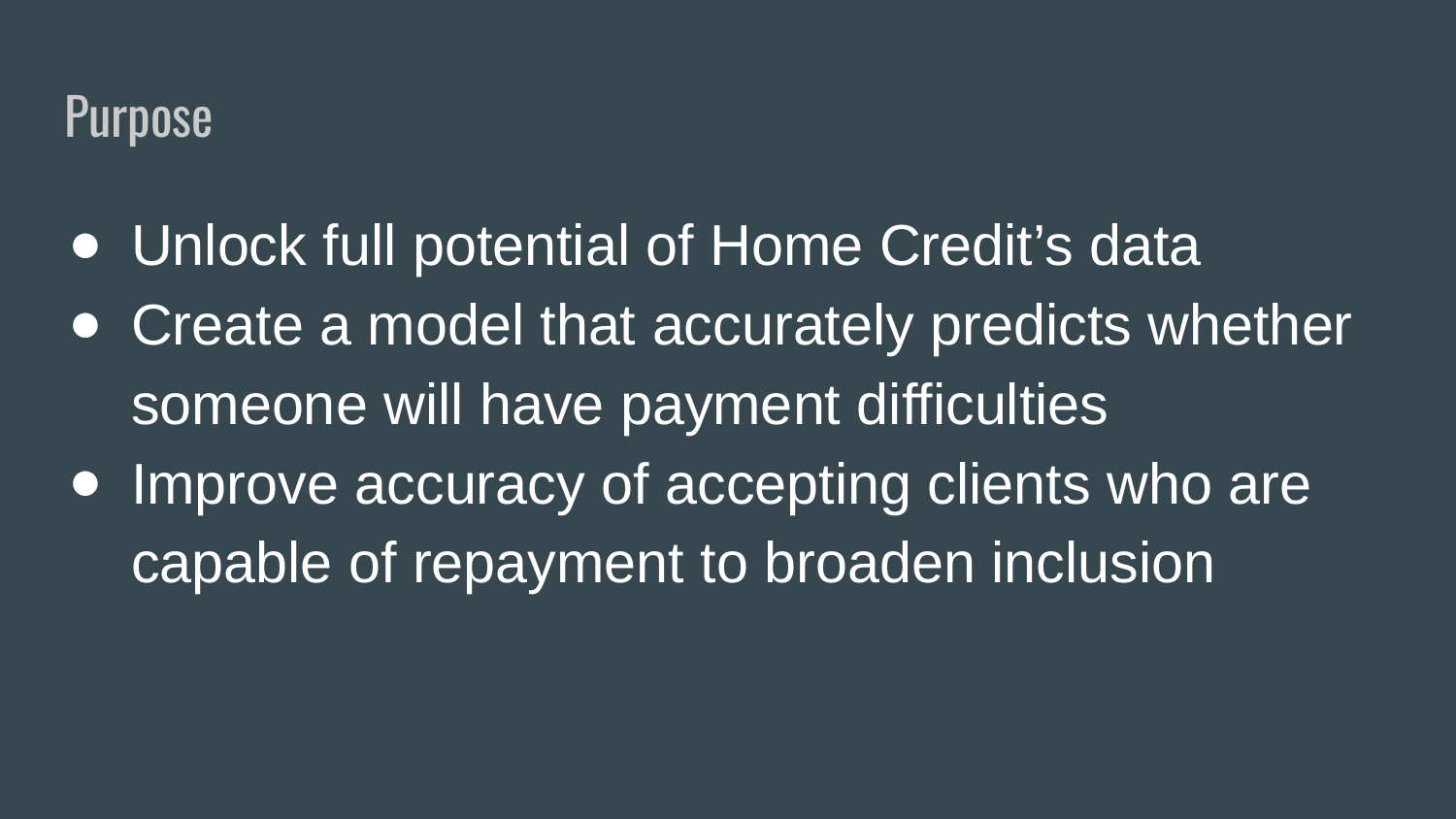

# Purpose
Unlock full potential of Home Credit’s data
Create a model that accurately predicts whether someone will have payment difficulties
Improve accuracy of accepting clients who are capable of repayment to broaden inclusion